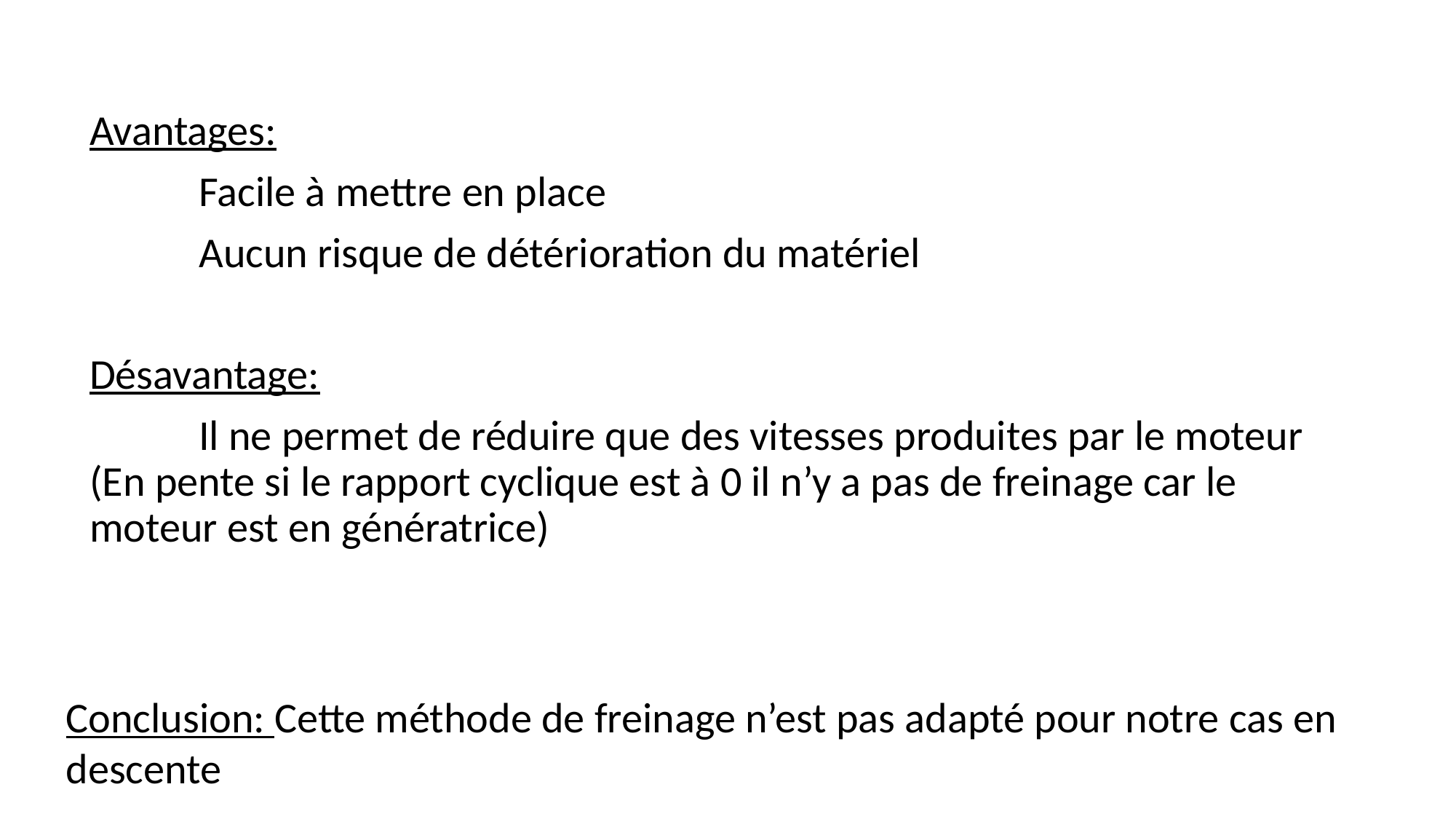

Avantages:
	Facile à mettre en place
	Aucun risque de détérioration du matériel

Désavantage:
	Il ne permet de réduire que des vitesses produites par le moteur (En pente si le rapport cyclique est à 0 il n’y a pas de freinage car le moteur est en génératrice)
Conclusion: Cette méthode de freinage n’est pas adapté pour notre cas en descente